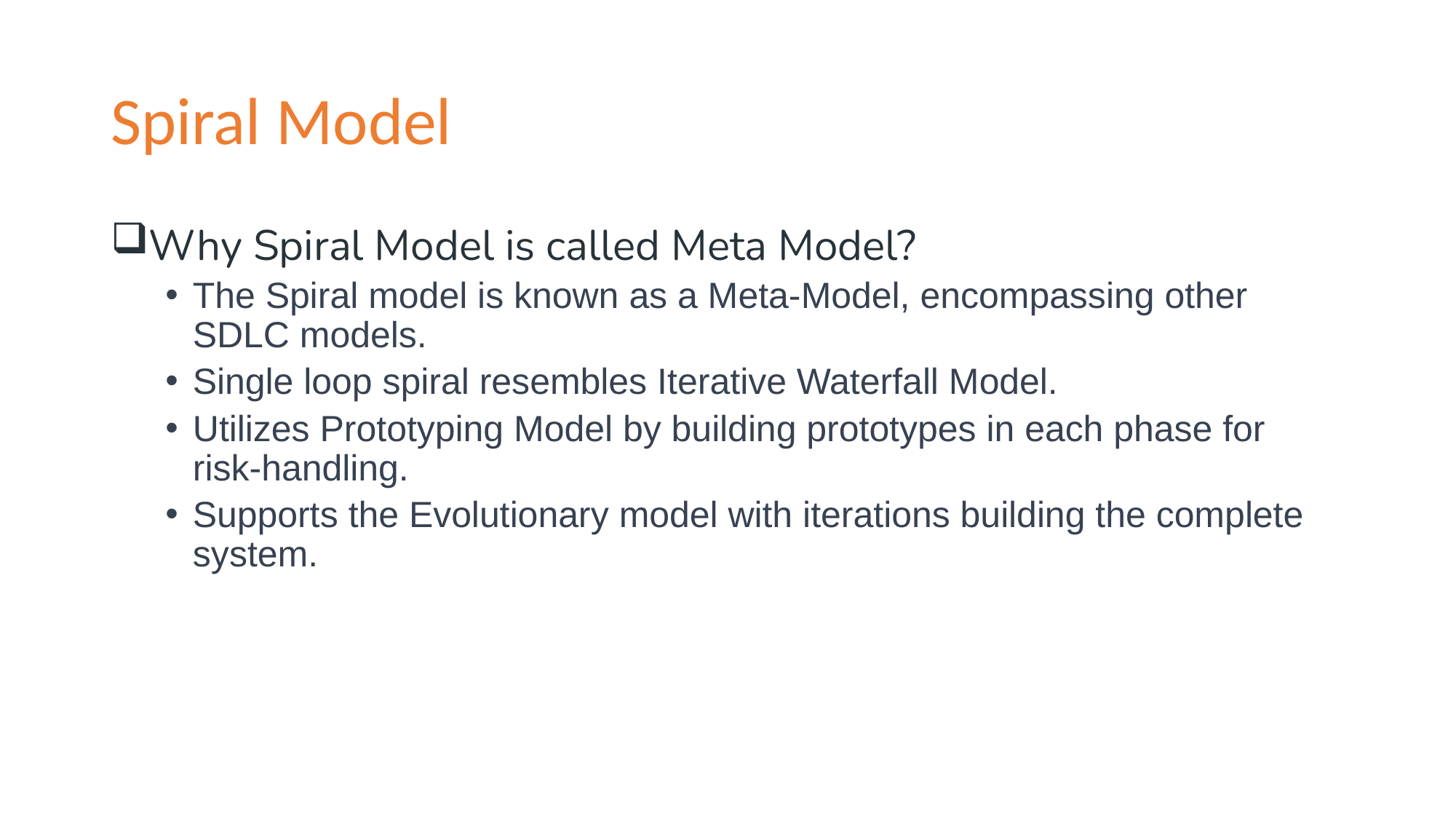

# Spiral Model
Why Spiral Model is called Meta Model?
The Spiral model is known as a Meta-Model, encompassing other SDLC models.
Single loop spiral resembles Iterative Waterfall Model.
Utilizes Prototyping Model by building prototypes in each phase for risk-handling.
Supports the Evolutionary model with iterations building the complete system.